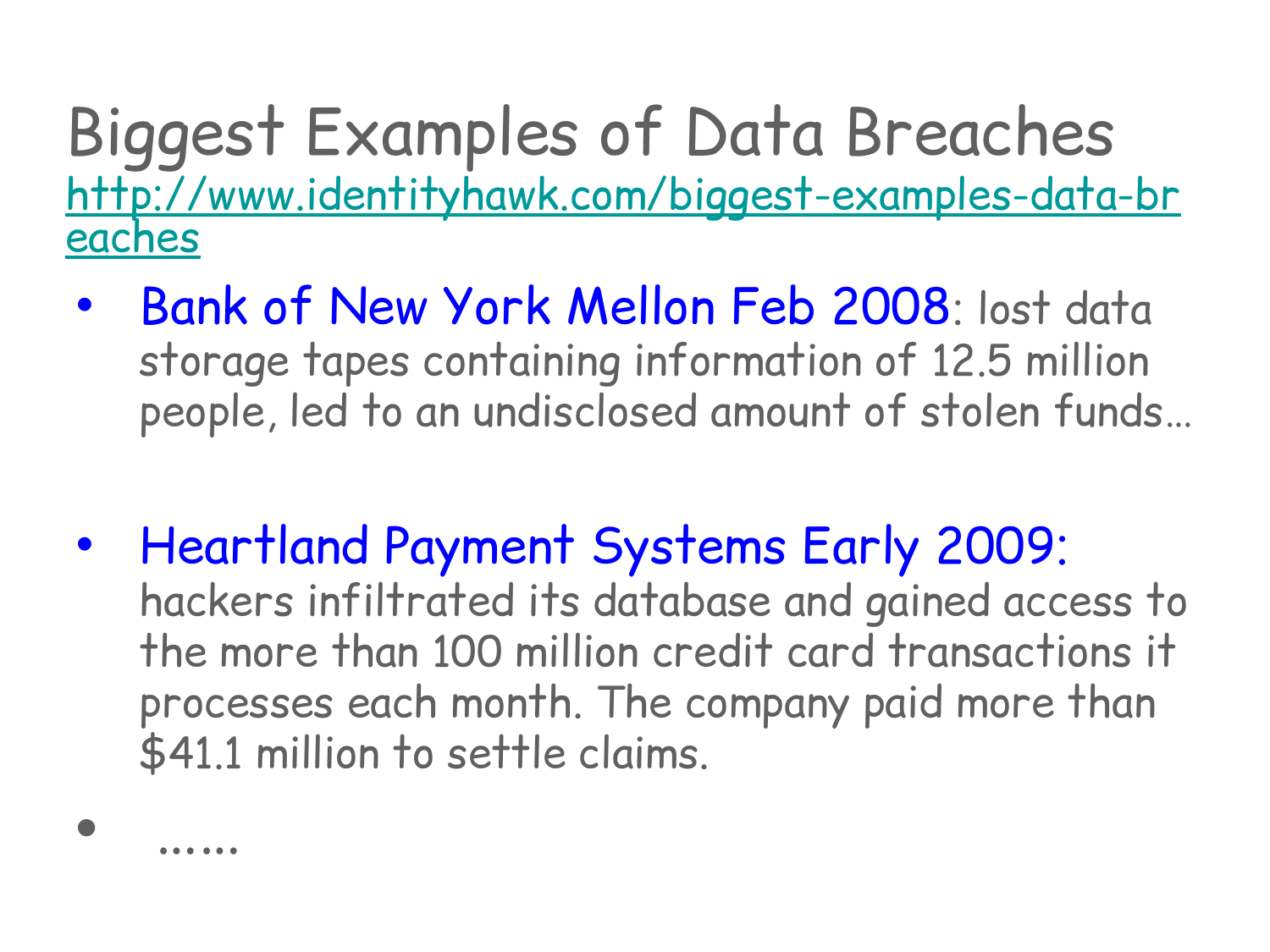

# Biggest Examples of Data Breaches http://www.identityhawk.com/biggest-examples-data-breaches
Bank of New York Mellon Feb 2008: lost data storage tapes containing information of 12.5 million people, led to an undisclosed amount of stolen funds…

Heartland Payment Systems Early 2009: hackers infiltrated its database and gained access to the more than 100 million credit card transactions it processes each month. The company paid more than $41.1 million to settle claims.
……